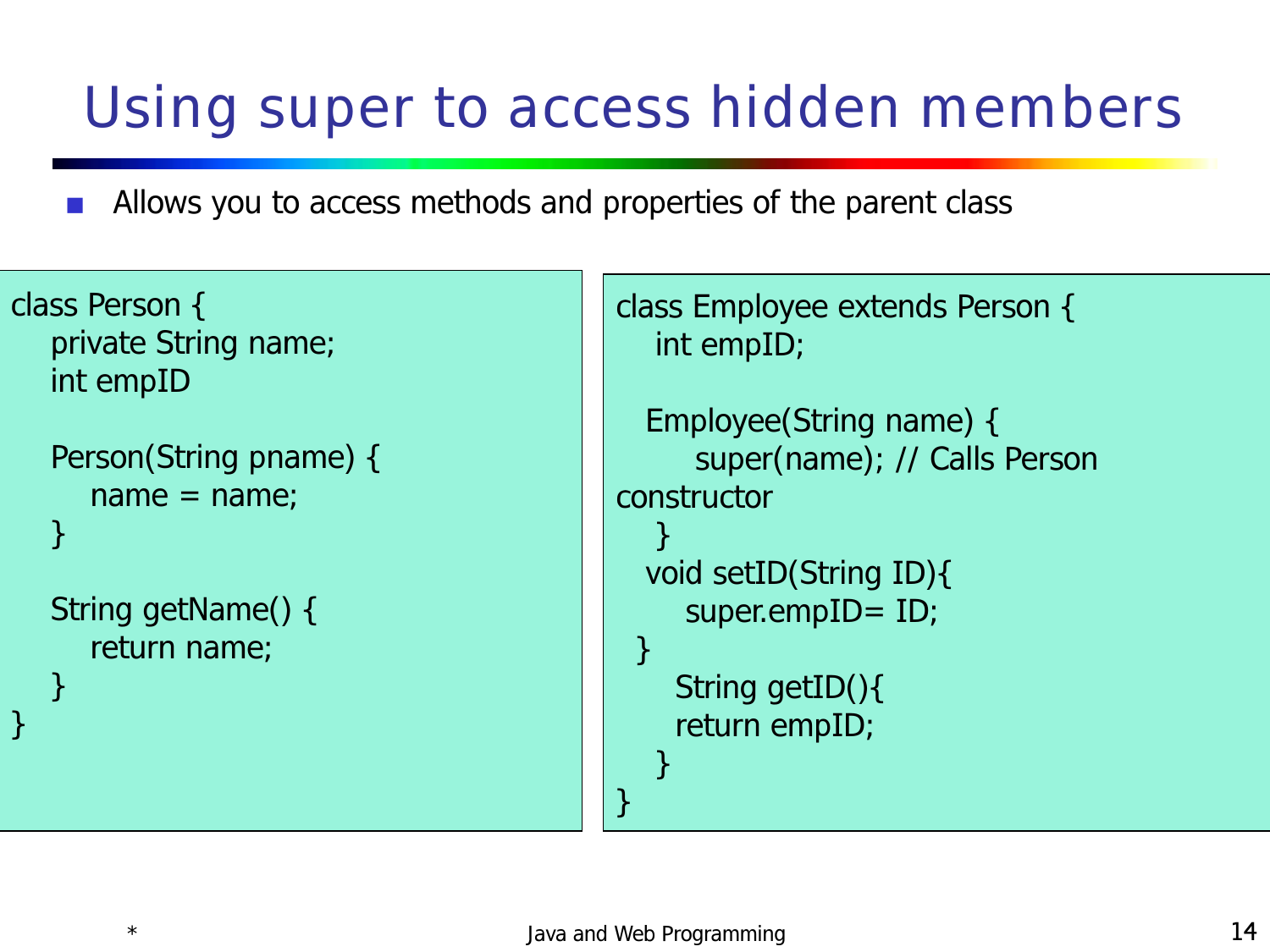

# Using super to access hidden members
Allows you to access methods and properties of the parent class

class Person {
    private String name;
    int empID

    Person(String pname) {
        name = name;
    }

    String getName() {
        return name;
    }
}

class Employee extends Person {
    int empID;

   Employee(String name) {
        super(name); // Calls Person constructor
    }
   void setID(String ID){
       super.empID= ID;
  }
      String getID(){
      return empID;
    }
}
*
14
Java and Web Programming